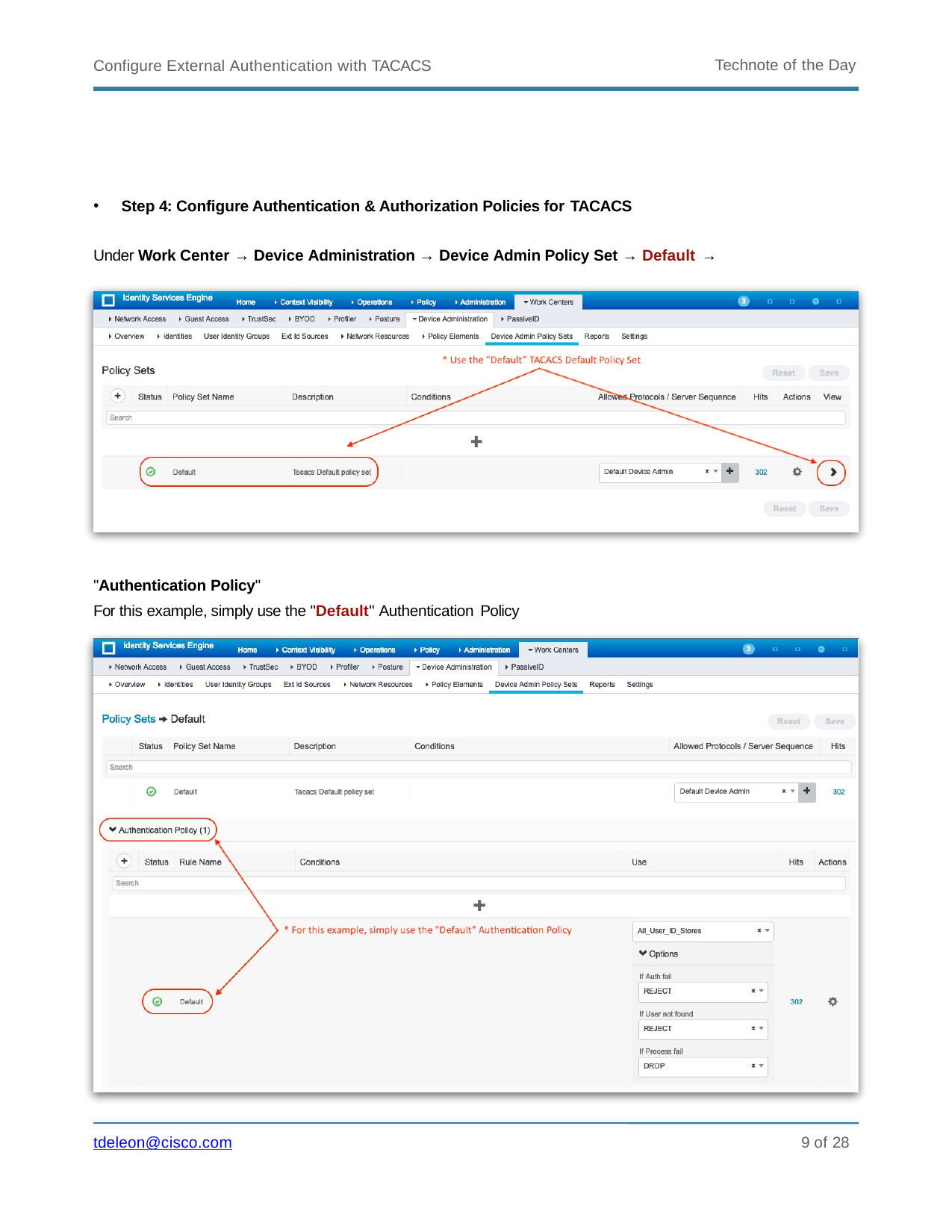

Technote of the Day
Configure External Authentication with TACACS
Step 4: Configure Authentication & Authorization Policies for TACACS

Under Work Center → Device Administration → Device Admin Policy Set → Default →

"Authentication Policy"
For this example, simply use the "Default" Authentication Policy

9 of 28
tdeleon@cisco.com